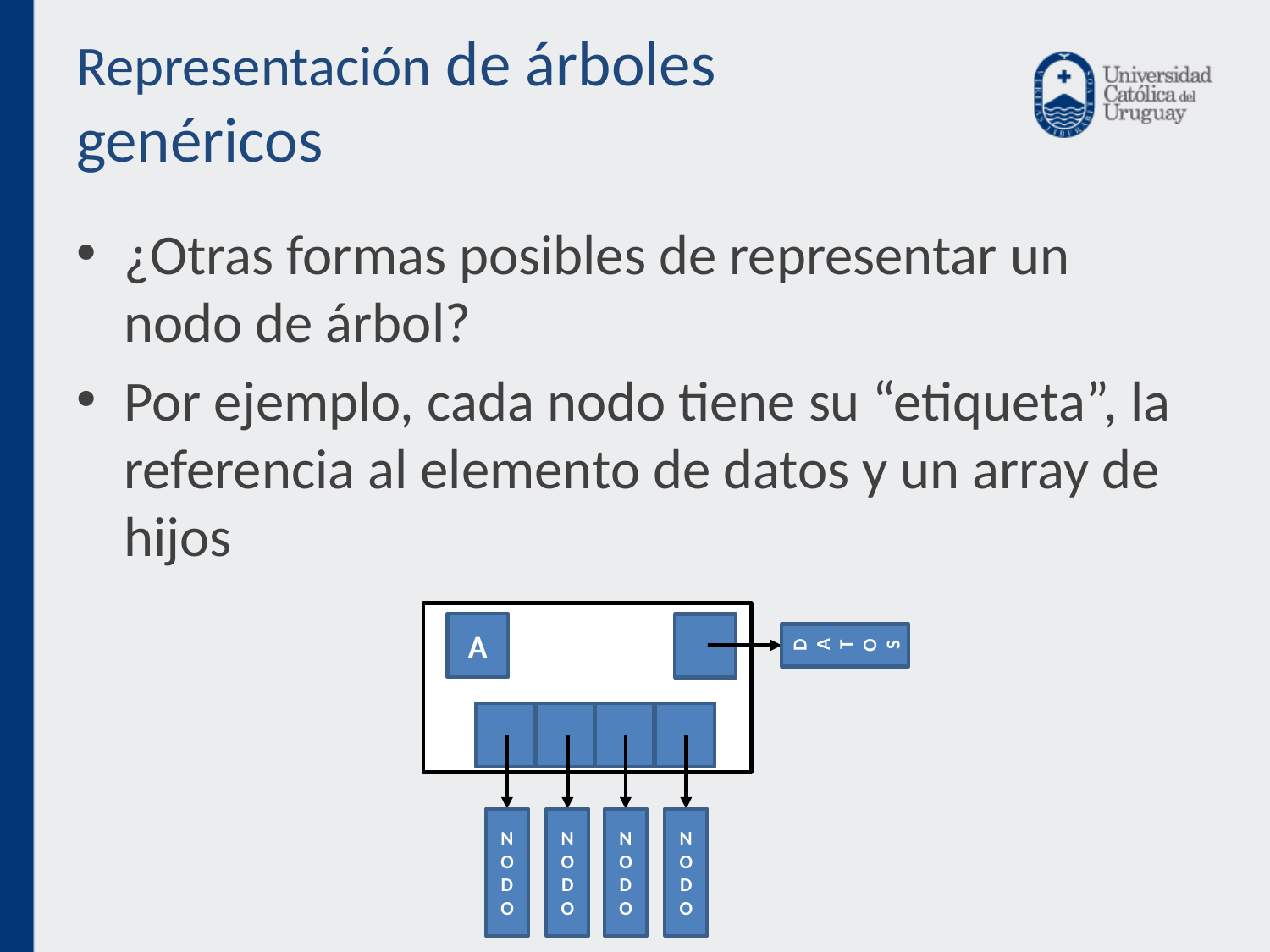

# Representación de árboles genéricos
¿Otras formas posibles de representar un nodo de árbol?
Por ejemplo, cada nodo tiene su “etiqueta”, la referencia al elemento de datos y un array de hijos
DATOS

A

NODO

NODO

NODO

NODO